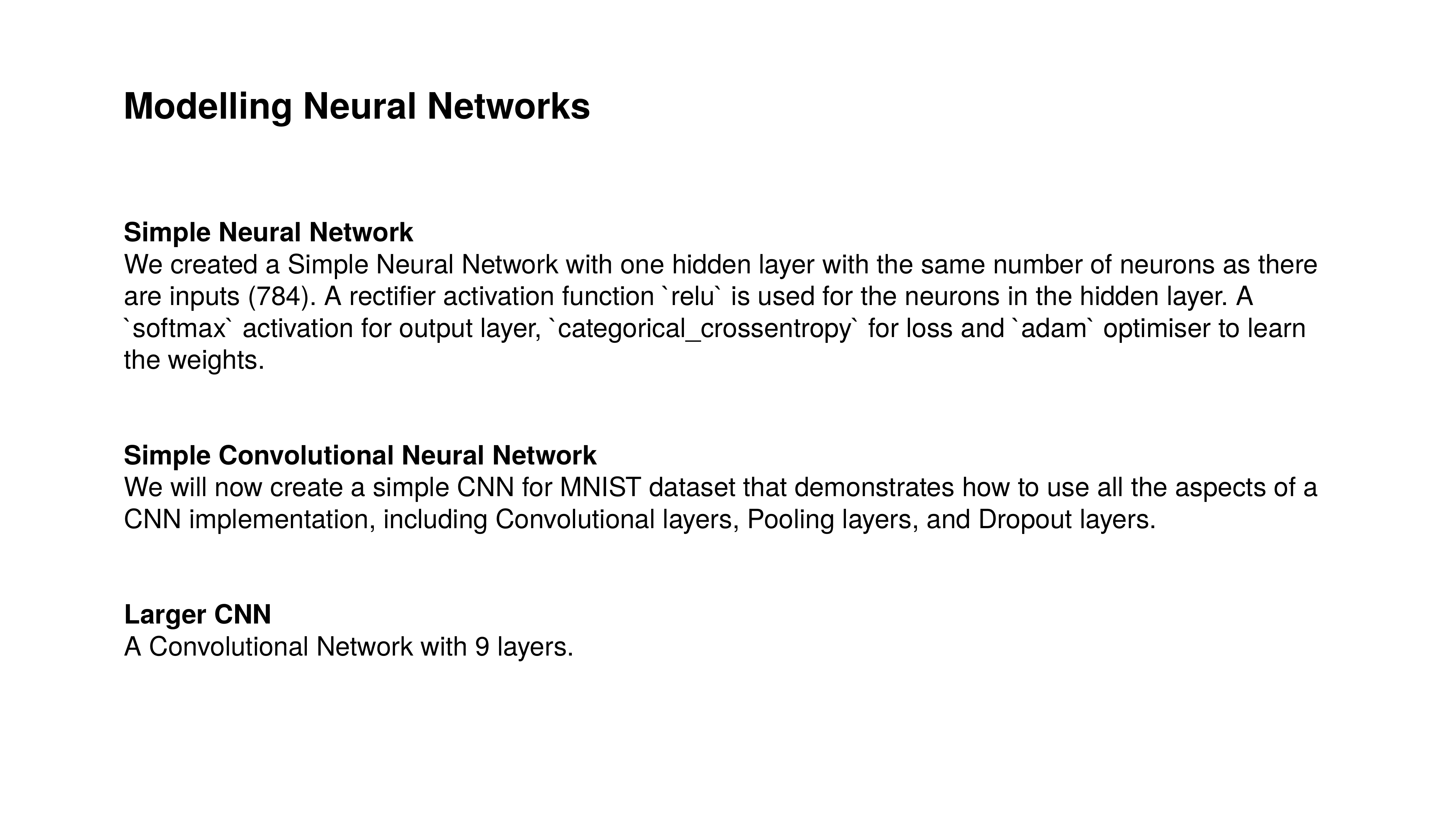

Modelling Neural Networks
Simple Neural Network
We created a Simple Neural Network with one hidden layer with the same number of neurons as there are inputs (784). A rectifier activation function `relu` is used for the neurons in the hidden layer. A `softmax` activation for output layer, `categorical_crossentropy` for loss and `adam` optimiser to learn the weights.

Simple Convolutional Neural Network
We will now create a simple CNN for MNIST dataset that demonstrates how to use all the aspects of a CNN implementation, including Convolutional layers, Pooling layers, and Dropout layers.

Larger CNN
A Convolutional Network with 9 layers.